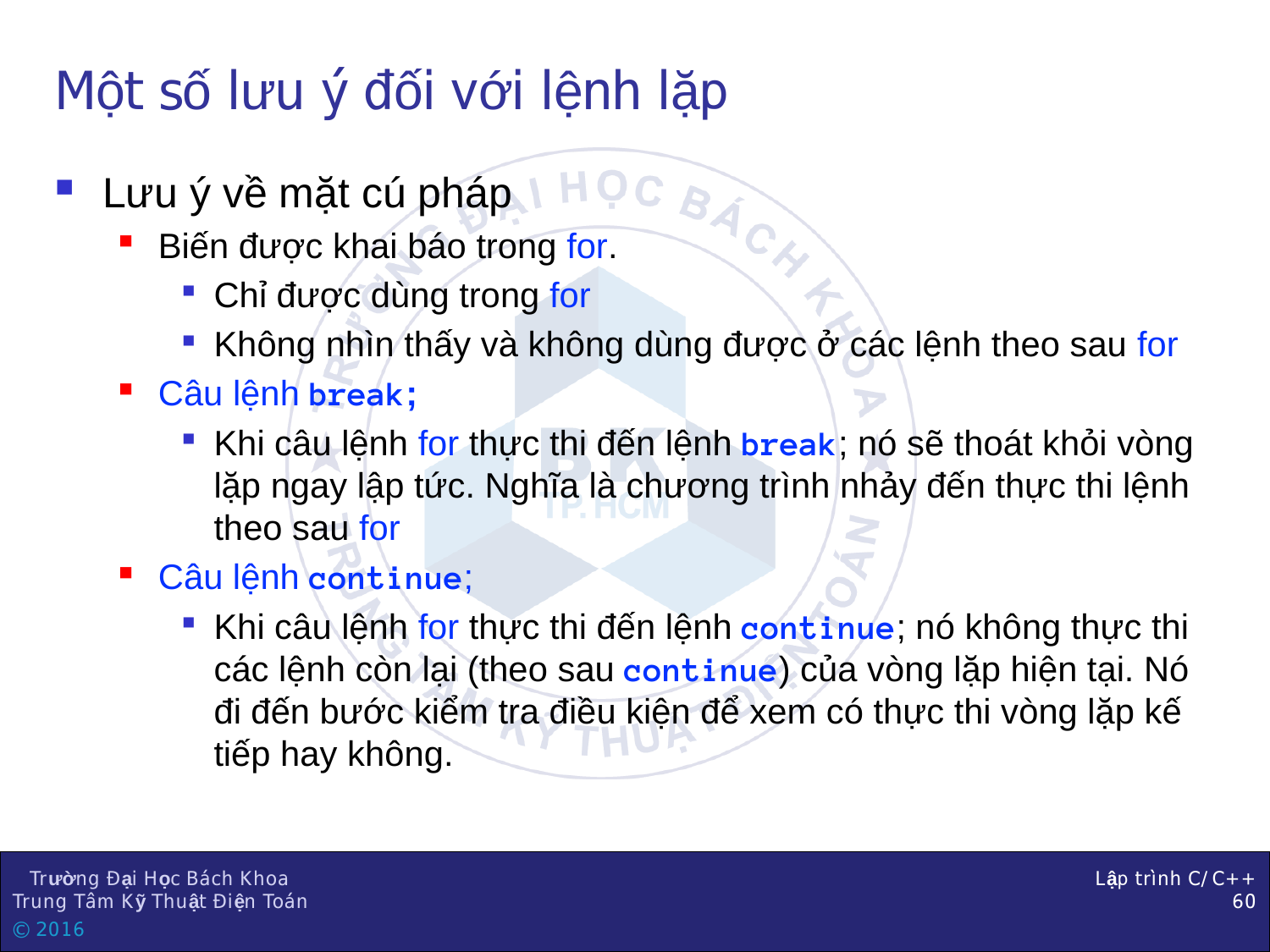

# Một số lưu ý đối với lệnh lặp
Lưu ý về mặt cú pháp
Biến được khai báo trong for.
Chỉ được dùng trong for
Không nhìn thấy và không dùng được ở các lệnh theo sau for
Câu lệnh break;
Khi câu lệnh for thực thi đến lệnh break; nó sẽ thoát khỏi vòng lặp ngay lập tức. Nghĩa là chương trình nhảy đến thực thi lệnh theo sau for
Câu lệnh continue;
Khi câu lệnh for thực thi đến lệnh continue; nó không thực thi các lệnh còn lại (theo sau continue) của vòng lặp hiện tại. Nó đi đến bước kiểm tra điều kiện để xem có thực thi vòng lặp kế tiếp hay không.